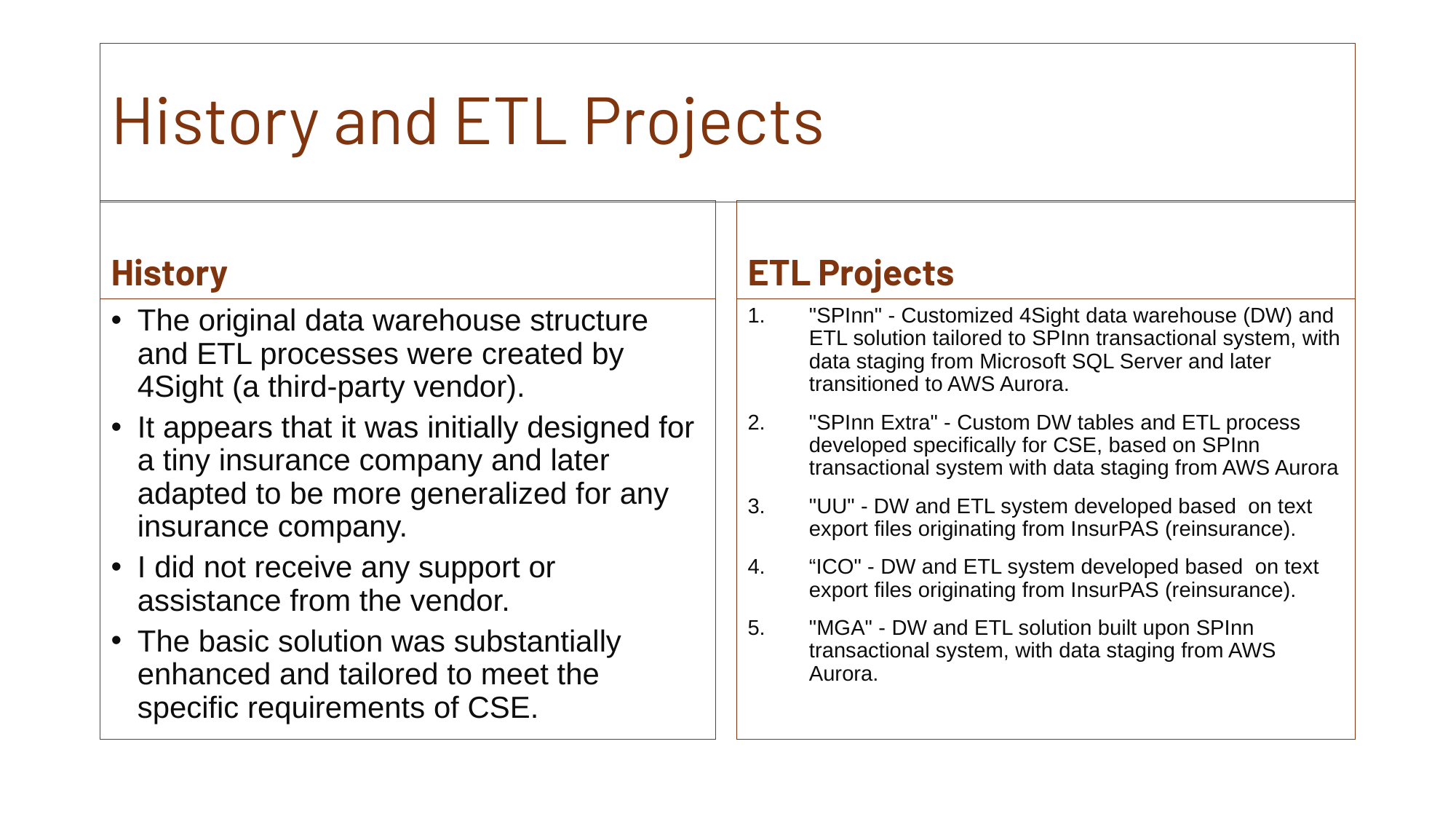

# History and ETL Projects
History
ETL Projects
The original data warehouse structure and ETL processes were created by 4Sight (a third-party vendor).
It appears that it was initially designed for a tiny insurance company and later adapted to be more generalized for any insurance company.
I did not receive any support or assistance from the vendor.
The basic solution was substantially enhanced and tailored to meet the specific requirements of CSE.

"SPInn" - Customized 4Sight data warehouse (DW) and ETL solution tailored to SPInn transactional system, with data staging from Microsoft SQL Server and later transitioned to AWS Aurora.
"SPInn Extra" - Custom DW tables and ETL process developed specifically for CSE, based on SPInn transactional system with data staging from AWS Aurora
"UU" - DW and ETL system developed based  on text export files originating from InsurPAS (reinsurance).
“ICO" - DW and ETL system developed based  on text export files originating from InsurPAS (reinsurance).
"MGA" - DW and ETL solution built upon SPInn transactional system, with data staging from AWS Aurora.